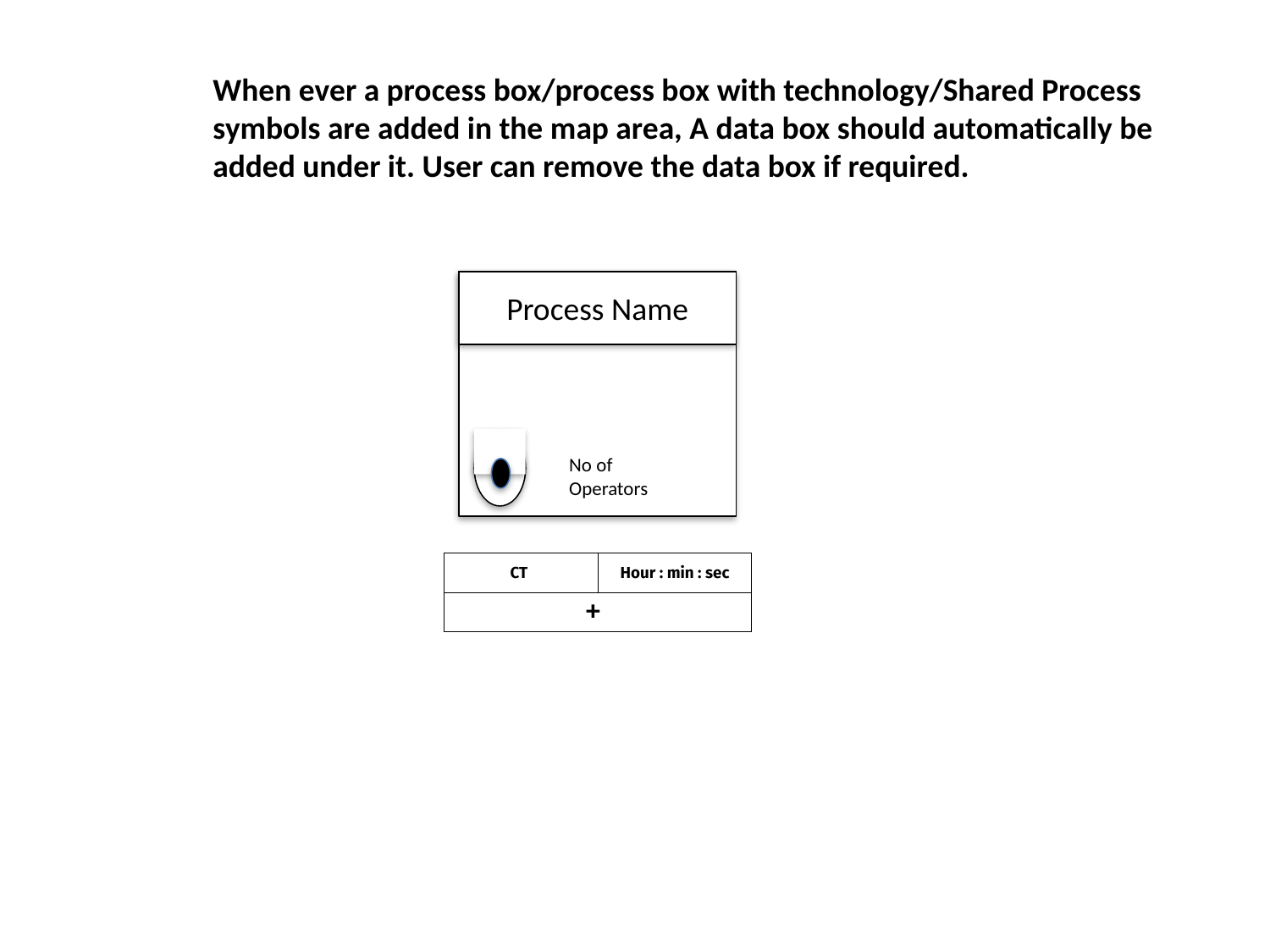

When ever a process box/process box with technology/Shared Process symbols are added in the map area, A data box should automatically be added under it. User can remove the data box if required.

Process Name

No of Operators
| CT | Hour : min : sec |
| --- | --- |
| + |  |